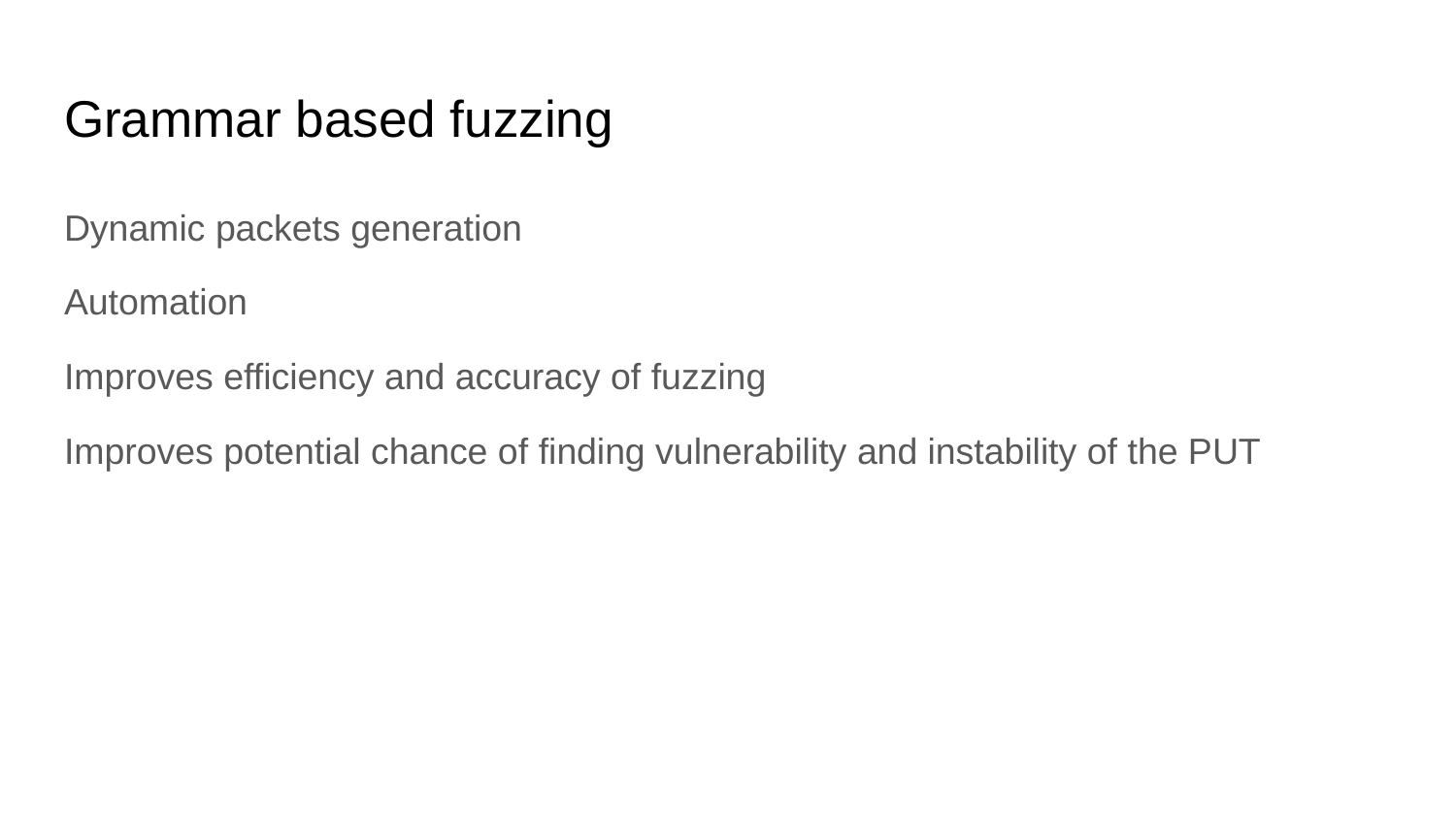

# Grammar based fuzzing

Dynamic packets generation
Automation
Improves efficiency and accuracy of fuzzing
Improves potential chance of finding vulnerability and instability of the PUT